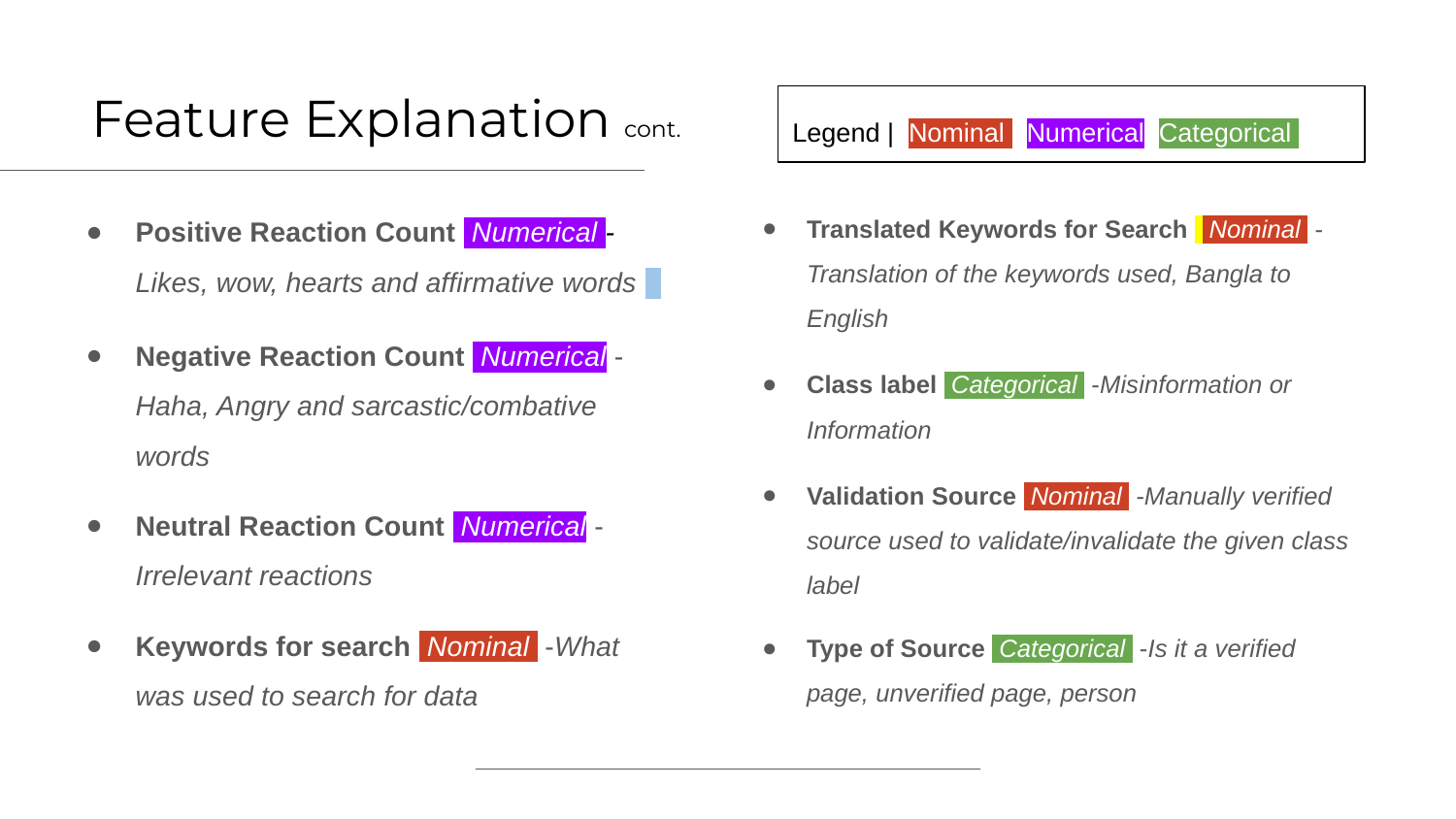

# Feature Explanation cont.
Legend |  Nominal   Numerical  Categorical
Translated Keywords for Search   Nominal  -Translation of the keywords used, Bangla to English
Class label  Categorical  -Misinformation or Information
Validation Source  Nominal  -Manually verified source used to validate/invalidate the given class label
Type of Source  Categorical  -Is it a verified page, unverified page, person
Positive Reaction Count  Numerical -Likes, wow, hearts and affirmative words
Negative Reaction Count  Numerical -Haha, Angry and sarcastic/combative words
Neutral Reaction Count  Numerical -Irrelevant reactions
Keywords for search  Nominal  -What was used to search for data